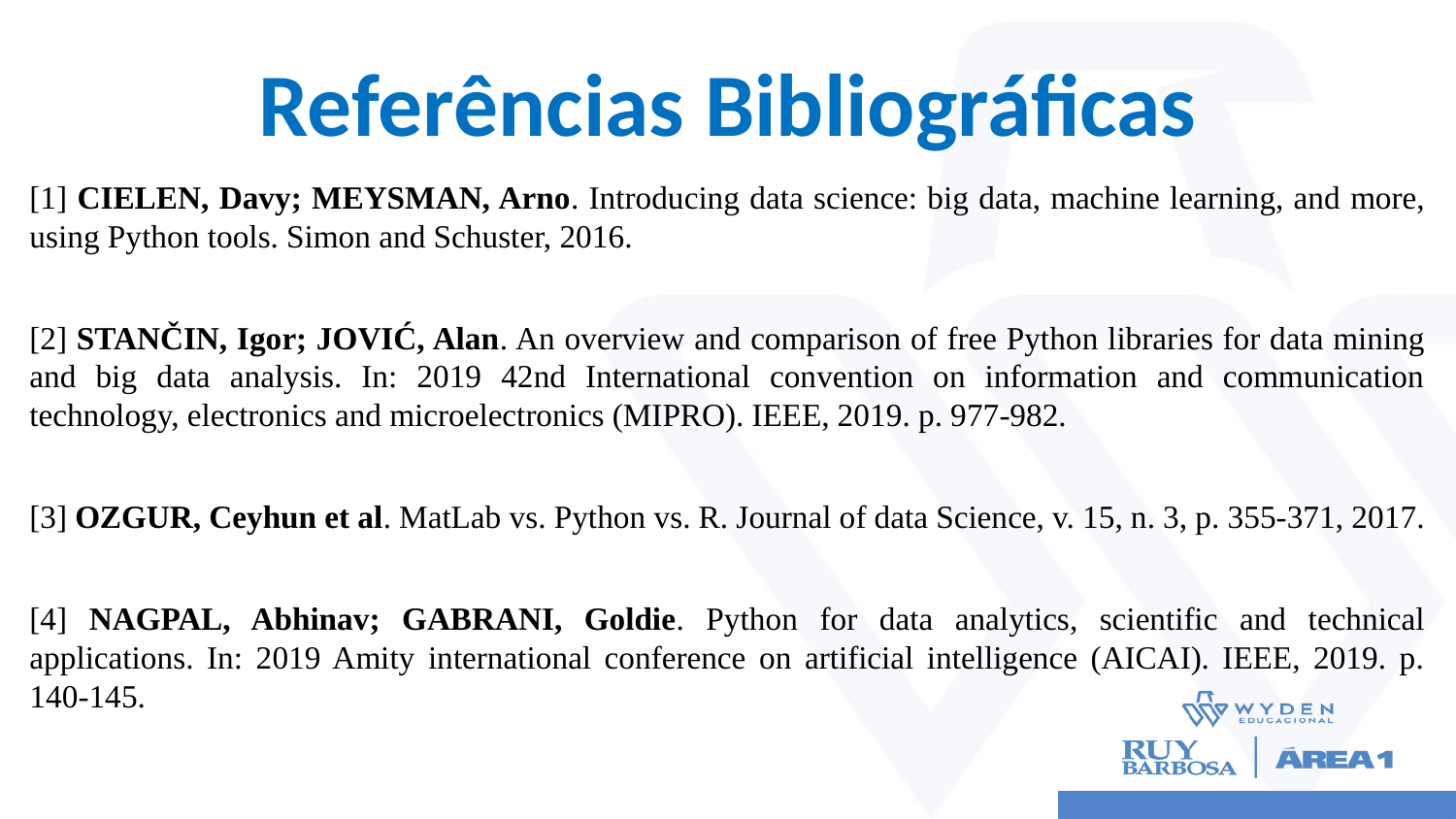

# Referências Bibliográficas
[1] CIELEN, Davy; MEYSMAN, Arno. Introducing data science: big data, machine learning, and more, using Python tools. Simon and Schuster, 2016.

[2] STANČIN, Igor; JOVIĆ, Alan. An overview and comparison of free Python libraries for data mining and big data analysis. In: 2019 42nd International convention on information and communication technology, electronics and microelectronics (MIPRO). IEEE, 2019. p. 977-982.

[3] OZGUR, Ceyhun et al. MatLab vs. Python vs. R. Journal of data Science, v. 15, n. 3, p. 355-371, 2017.

[4] NAGPAL, Abhinav; GABRANI, Goldie. Python for data analytics, scientific and technical applications. In: 2019 Amity international conference on artificial intelligence (AICAI). IEEE, 2019. p. 140-145.